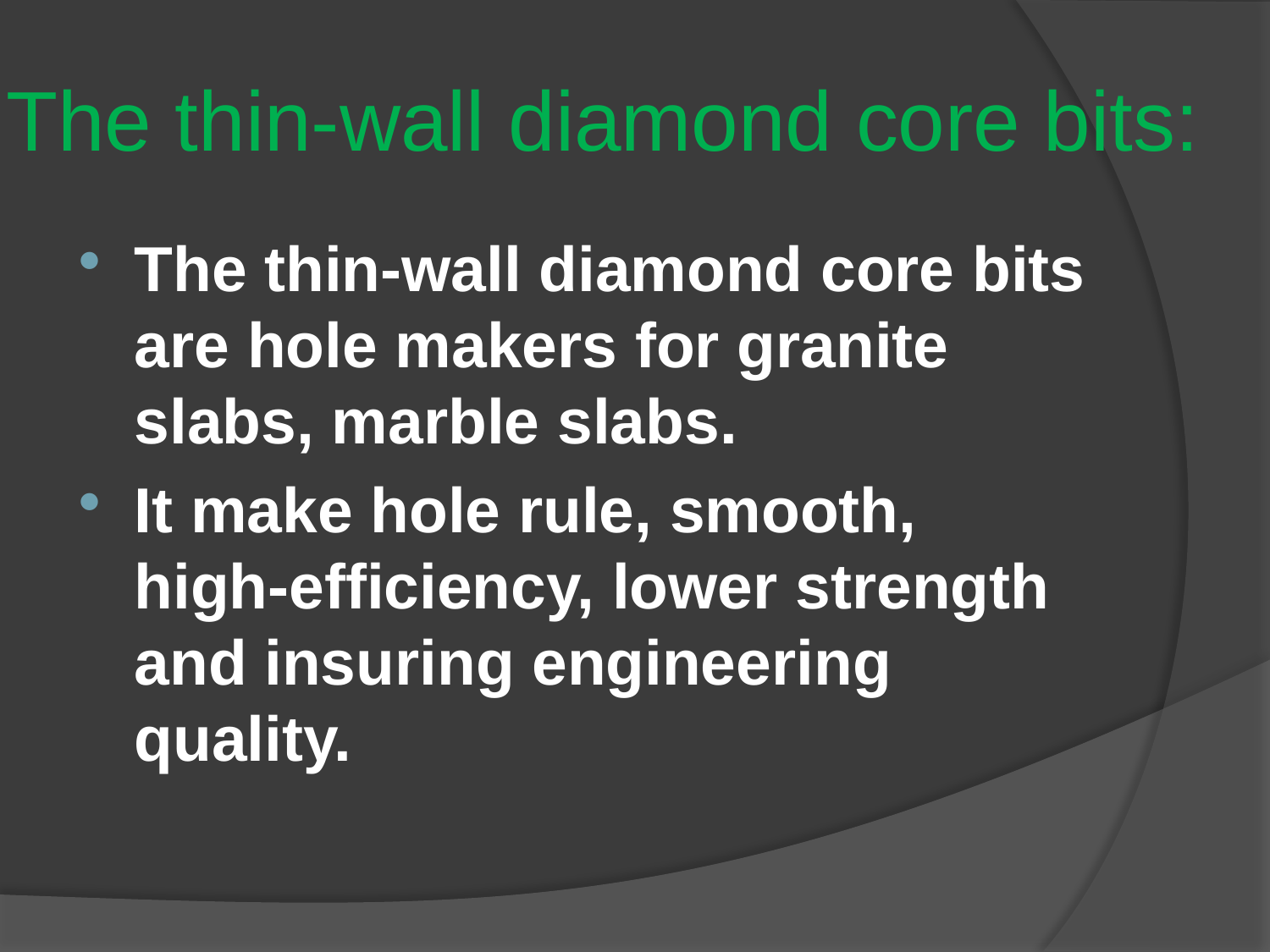

# The thin-wall diamond core bits:
The thin-wall diamond core bits are hole makers for granite slabs, marble slabs.
It make hole rule, smooth, high-efficiency, lower strength and insuring engineering quality.